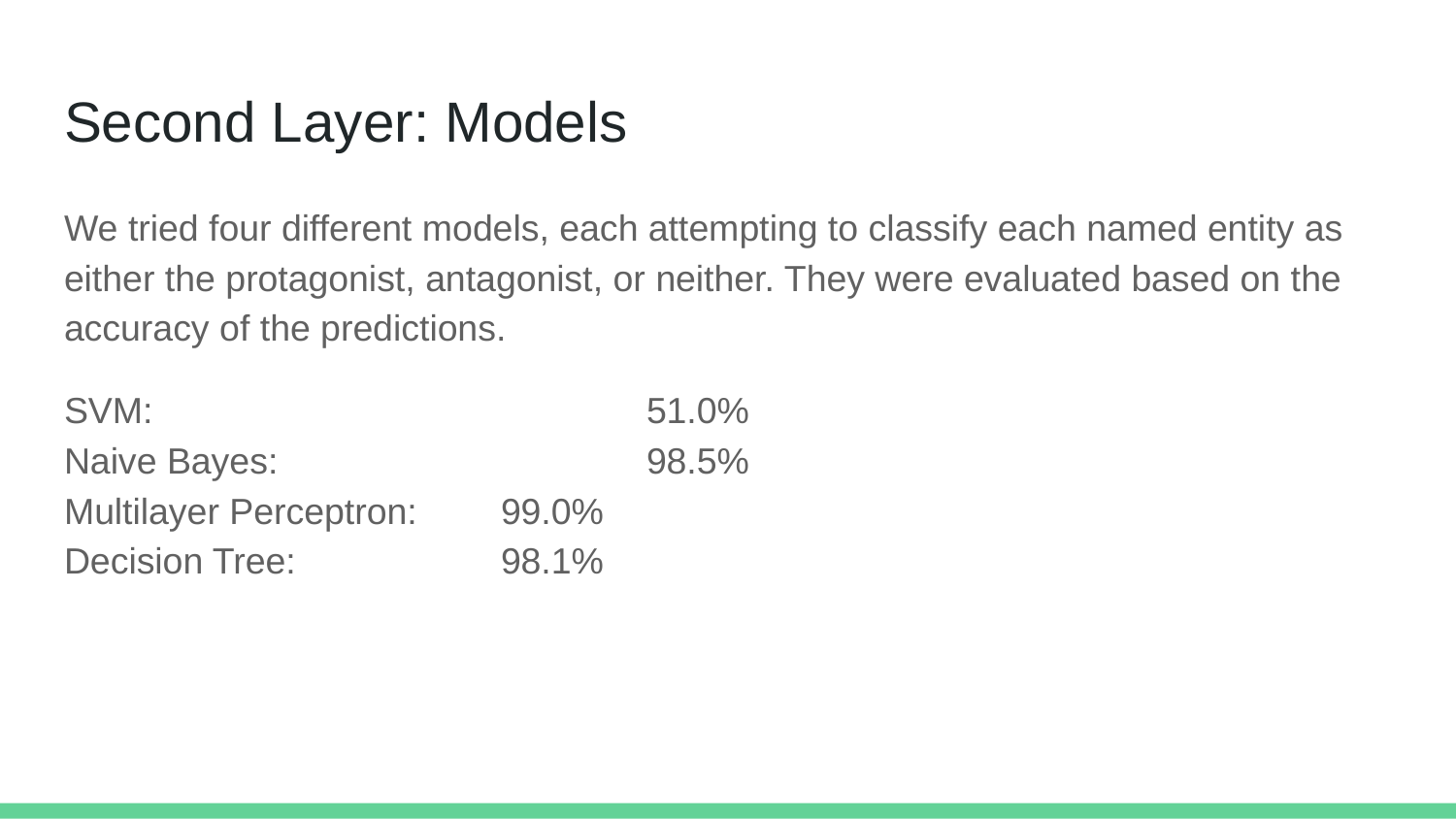

# Second Layer: Models
We tried four different models, each attempting to classify each named entity as either the protagonist, antagonist, or neither. They were evaluated based on the accuracy of the predictions.
SVM: 				51.0%
Naive Bayes: 			98.5%
Multilayer Perceptron:	99.0%
Decision Tree: 		98.1%